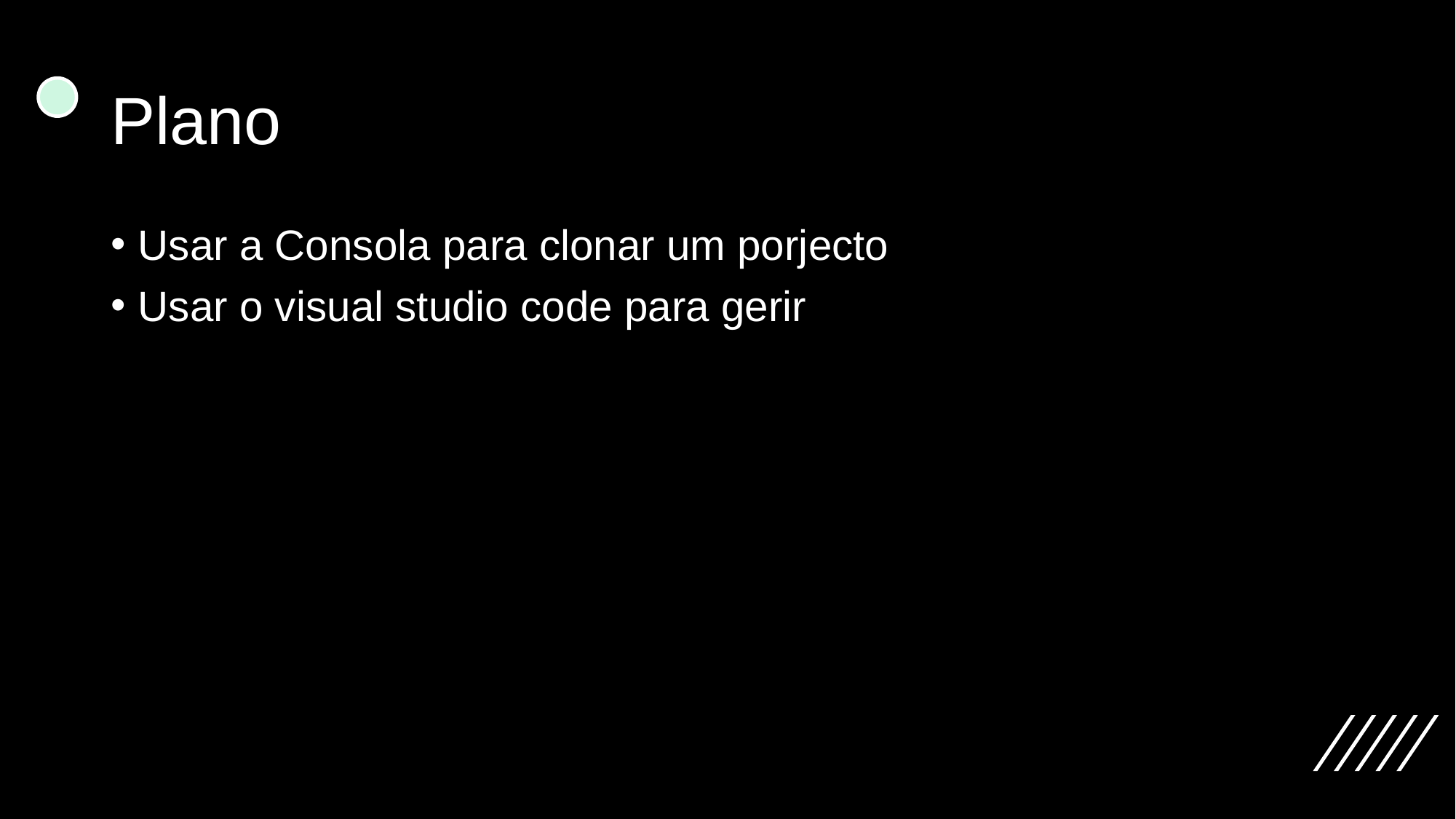

# Plano
Usar a Consola para clonar um porjecto
Usar o visual studio code para gerir